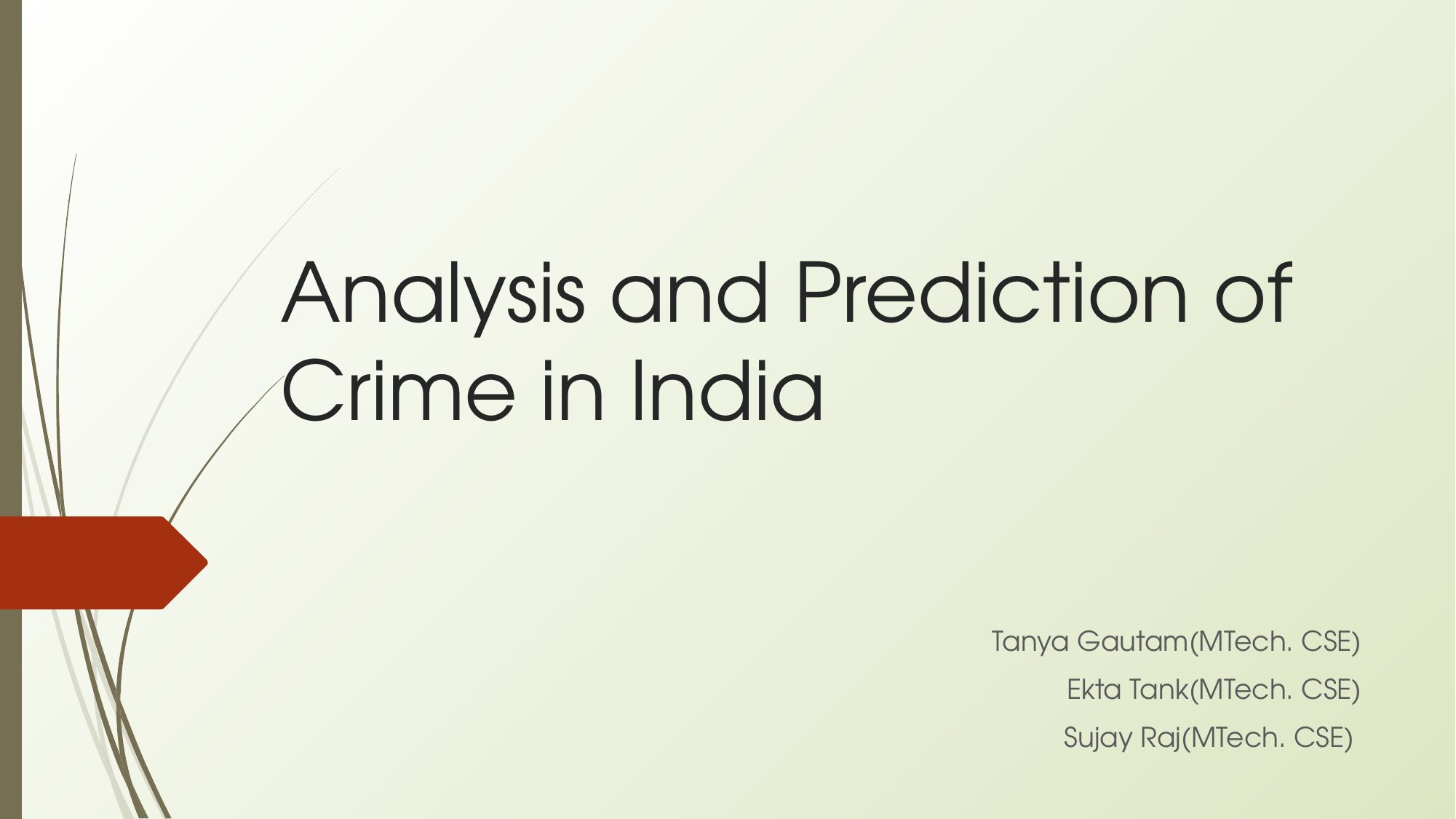

# Analysis and Prediction of Crime in India

Tanya Gautam(MTech. CSE)
Ekta Tank(MTech. CSE)
Sujay Raj(MTech. CSE)